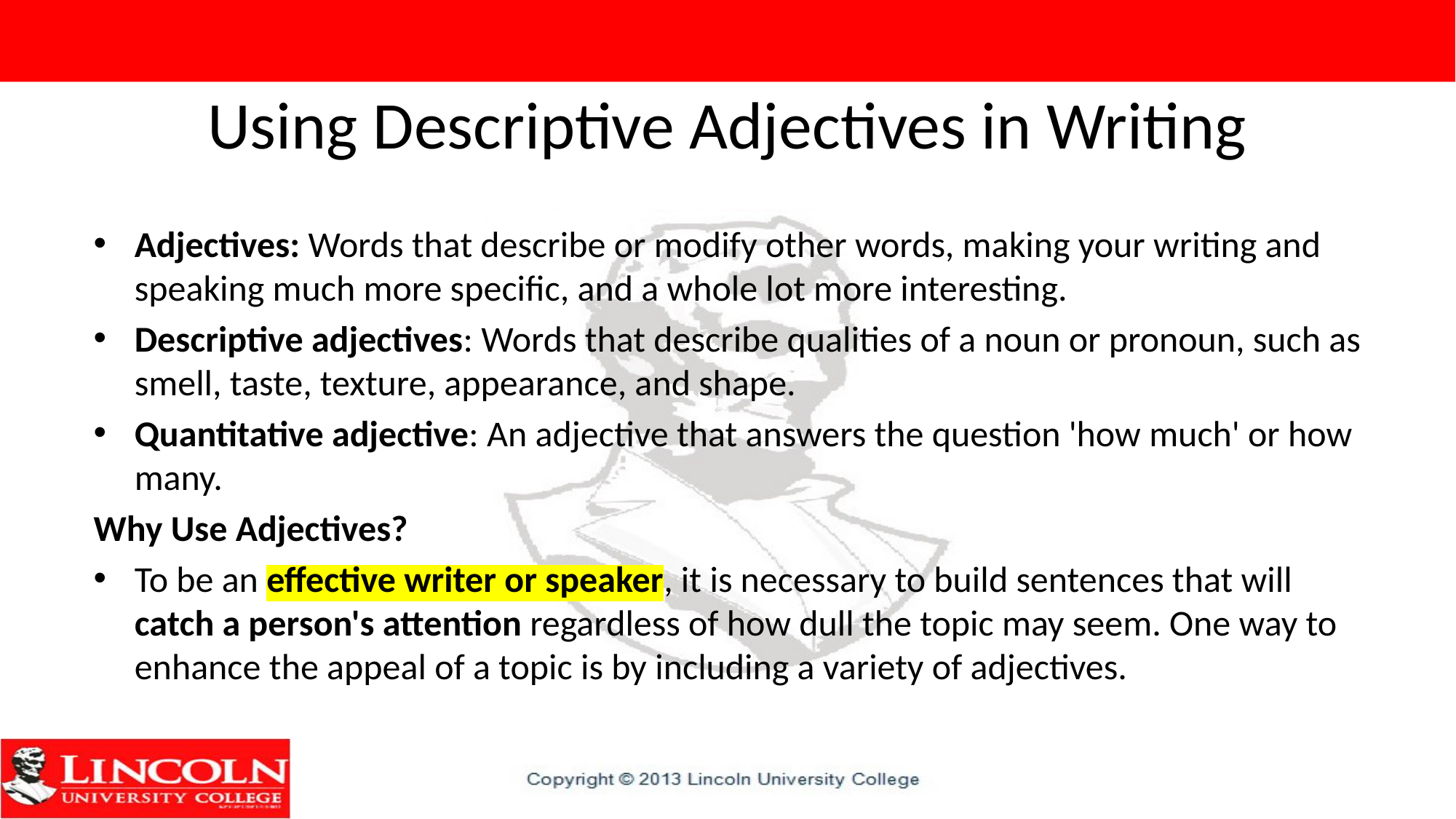

# Using Descriptive Adjectives in Writing
Adjectives: Words that describe or modify other words, making your writing and speaking much more specific, and a whole lot more interesting.
Descriptive adjectives: Words that describe qualities of a noun or pronoun, such as smell, taste, texture, appearance, and shape.
Quantitative adjective: An adjective that answers the question 'how much' or how many.
Why Use Adjectives?
To be an effective writer or speaker, it is necessary to build sentences that will catch a person's attention regardless of how dull the topic may seem. One way to enhance the appeal of a topic is by including a variety of adjectives.